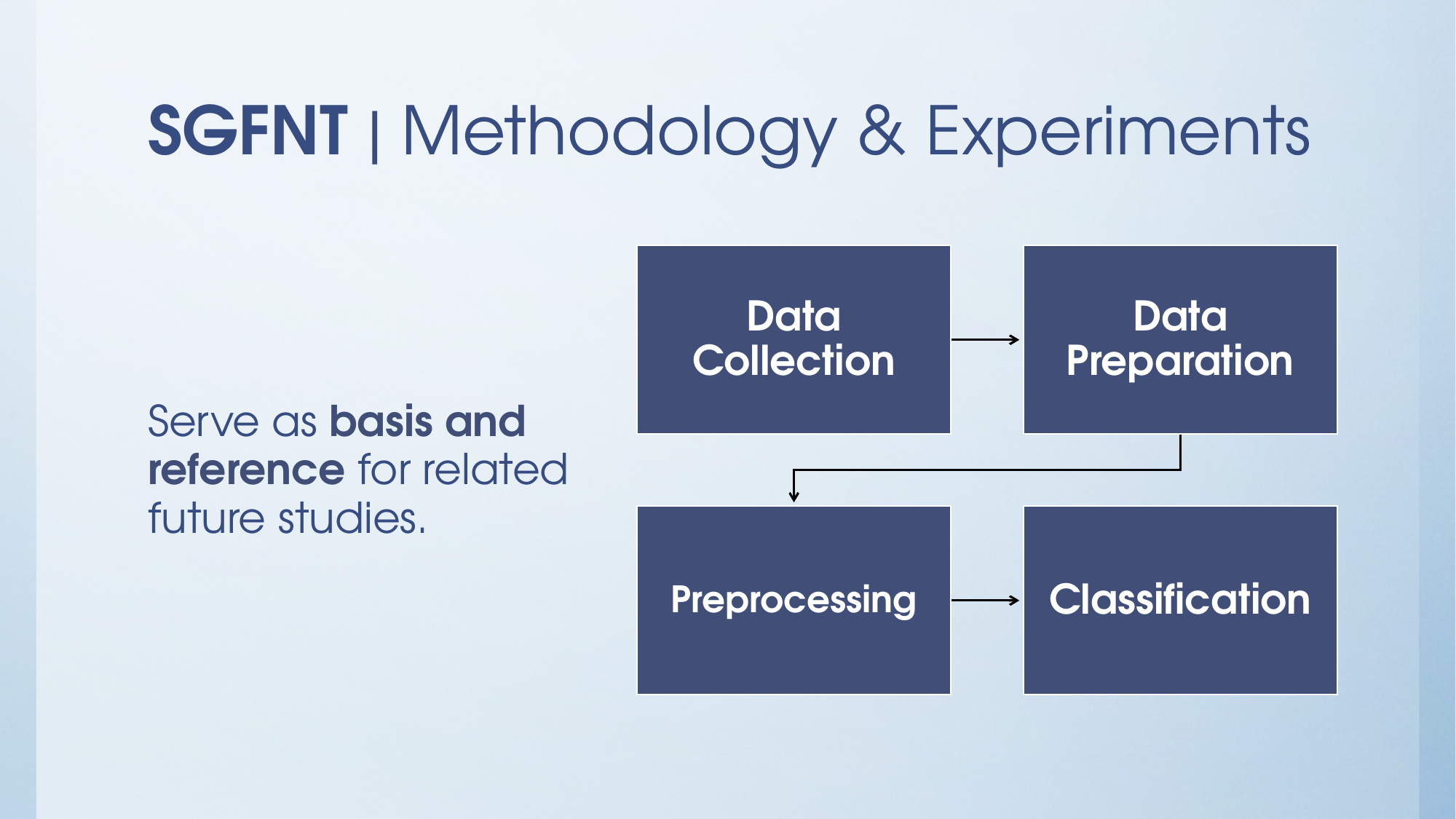

# SGFNT | Methodology & Experiments
Serve as basis and reference for related future studies.

Data Collection

Data Preparation

Preprocessing
Classification